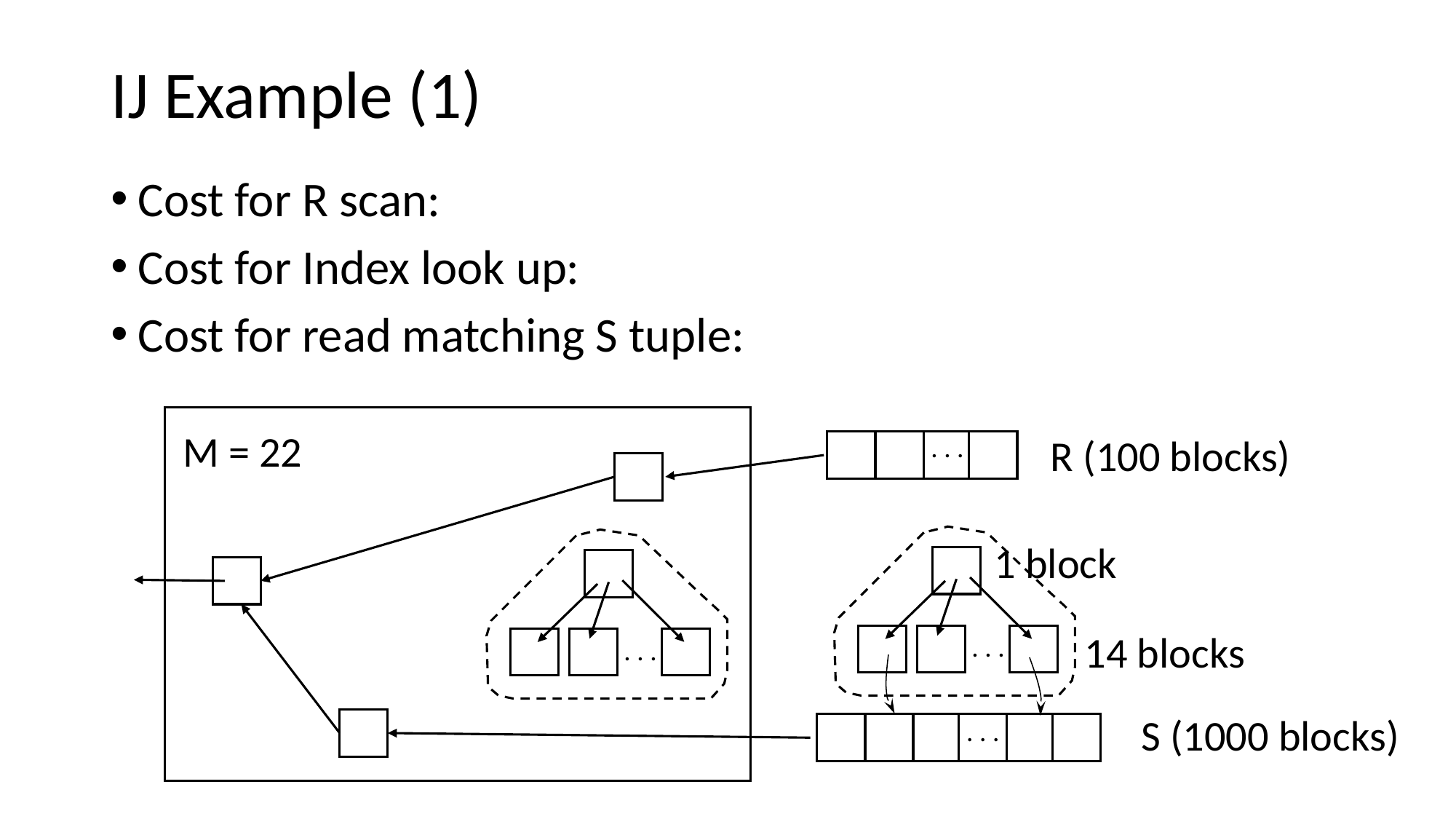

# IJ Example (1)
Cost for R scan:
Cost for Index look up:
Cost for read matching S tuple:

M = 22
R (100 blocks)
. . .

. . .

1 block

14 blocks
. . .

S (1000 blocks)
. . .